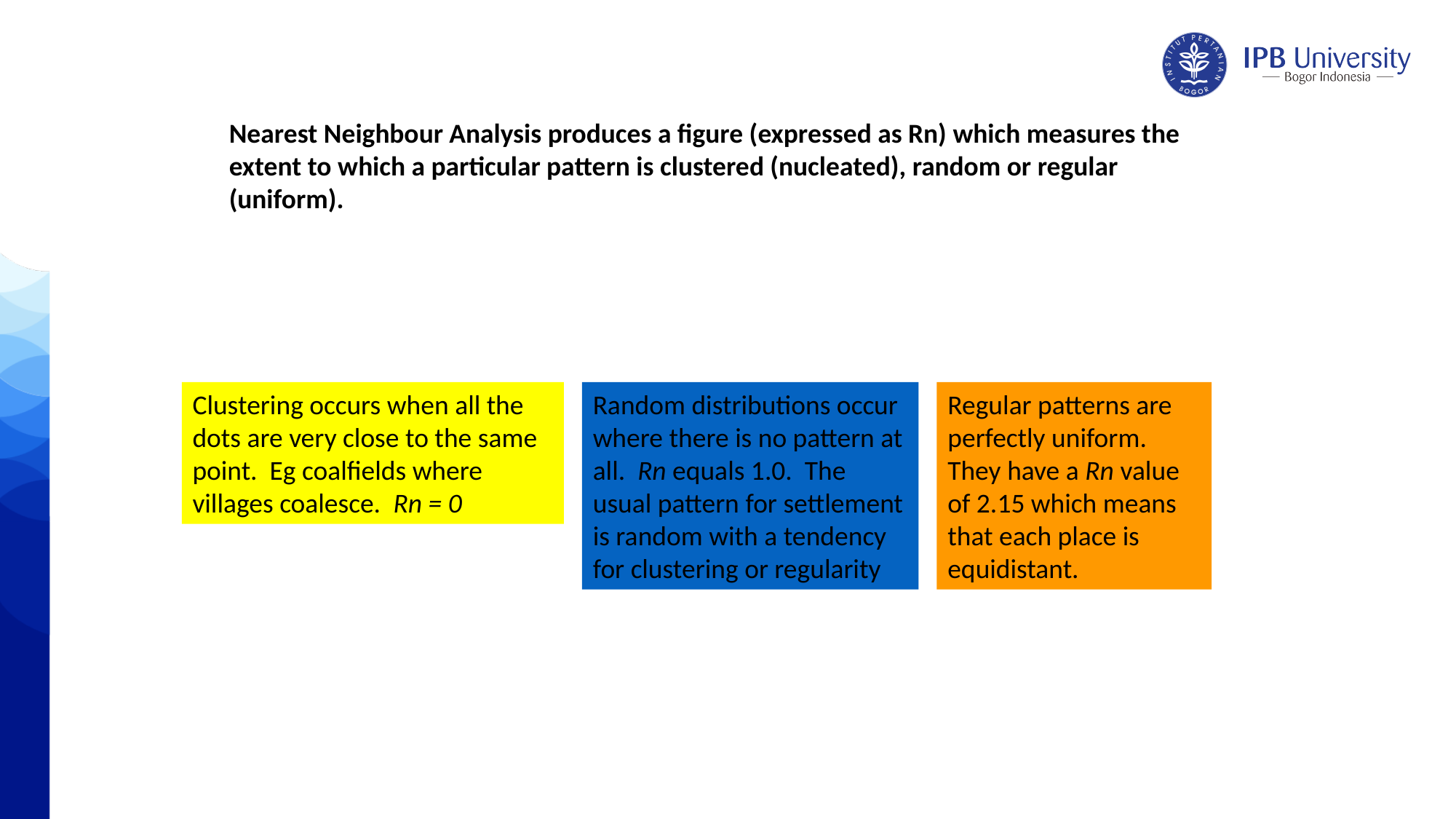

Nearest Neighbour Analysis produces a figure (expressed as Rn) which measures the extent to which a particular pattern is clustered (nucleated), random or regular (uniform).
Random distributions occur where there is no pattern at all.  Rn equals 1.0.  The usual pattern for settlement is random with a tendency for clustering or regularity
Regular patterns are perfectly uniform.  They have a Rn value of 2.15 which means that each place is equidistant.
Clustering occurs when all the dots are very close to the same point.  Eg coalfields where villages coalesce.  Rn = 0